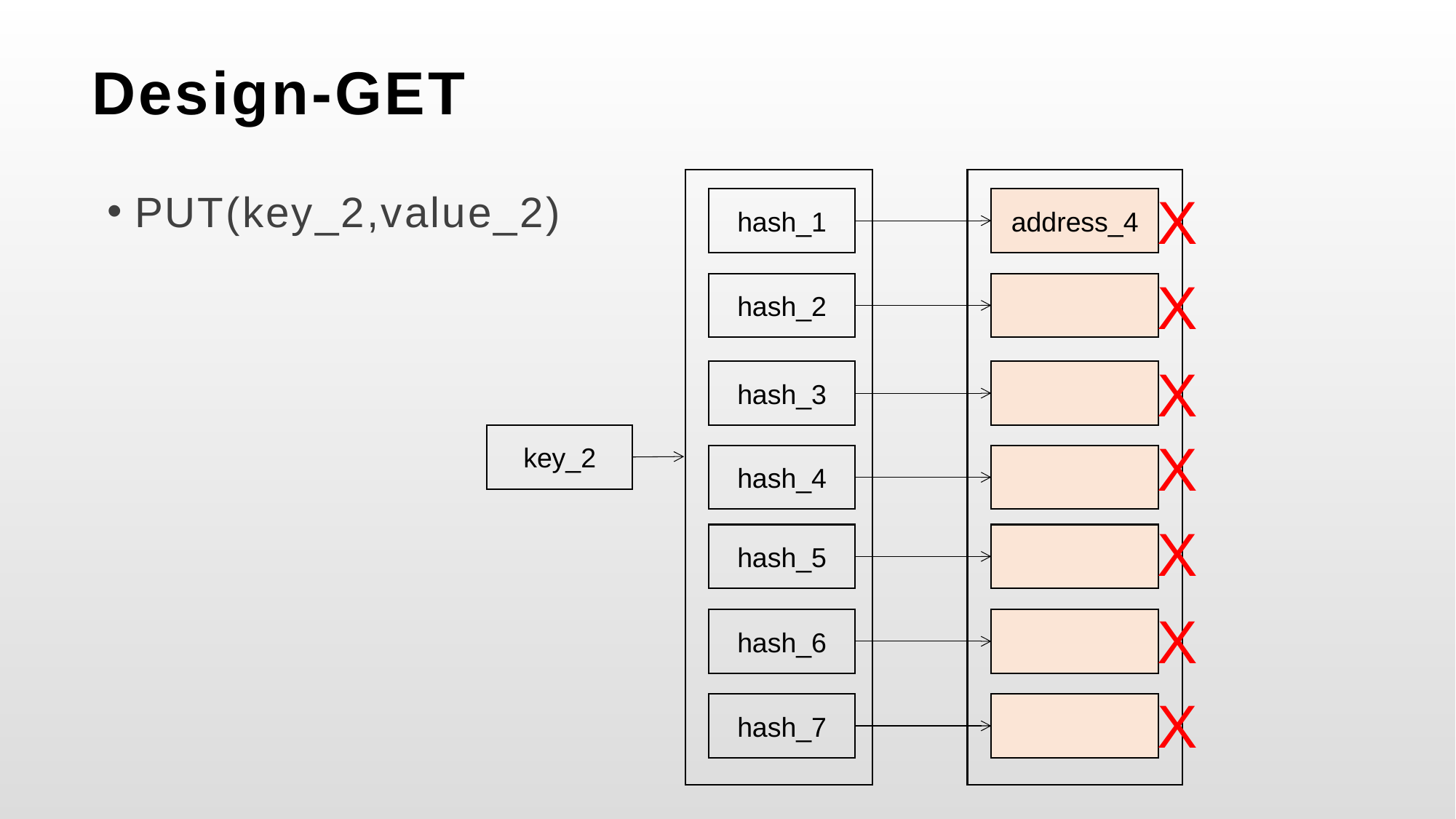

# Design-GET

PUT(key_2,value_2)

X
hash_1
address_4
X
hash_2

X
hash_3

key_2
X
hash_4

X
hash_5

X
hash_6

X
hash_7